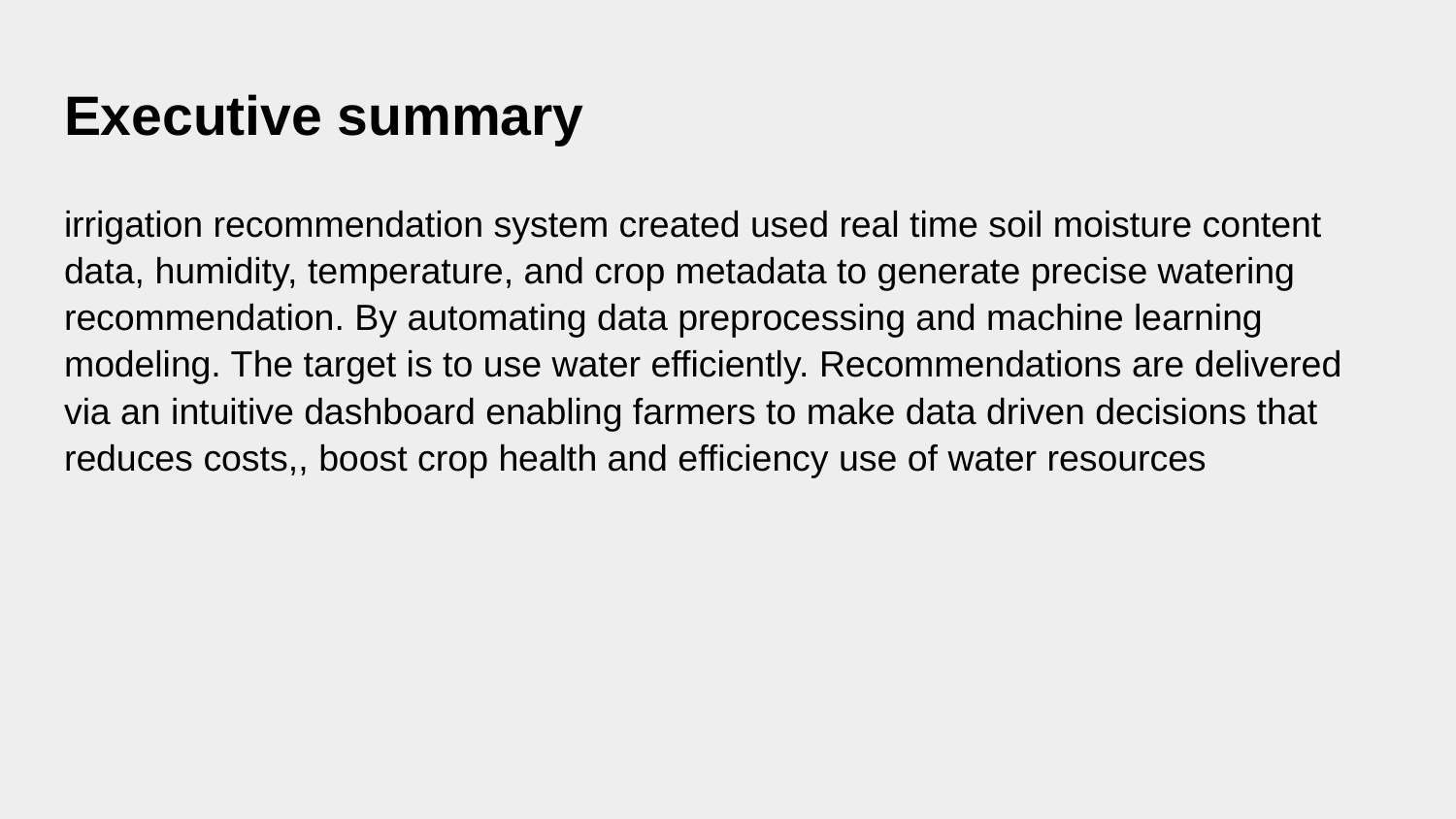

# Executive summary
irrigation recommendation system created used real time soil moisture content data, humidity, temperature, and crop metadata to generate precise watering recommendation. By automating data preprocessing and machine learning modeling. The target is to use water efficiently. Recommendations are delivered via an intuitive dashboard enabling farmers to make data driven decisions that reduces costs,, boost crop health and efficiency use of water resources